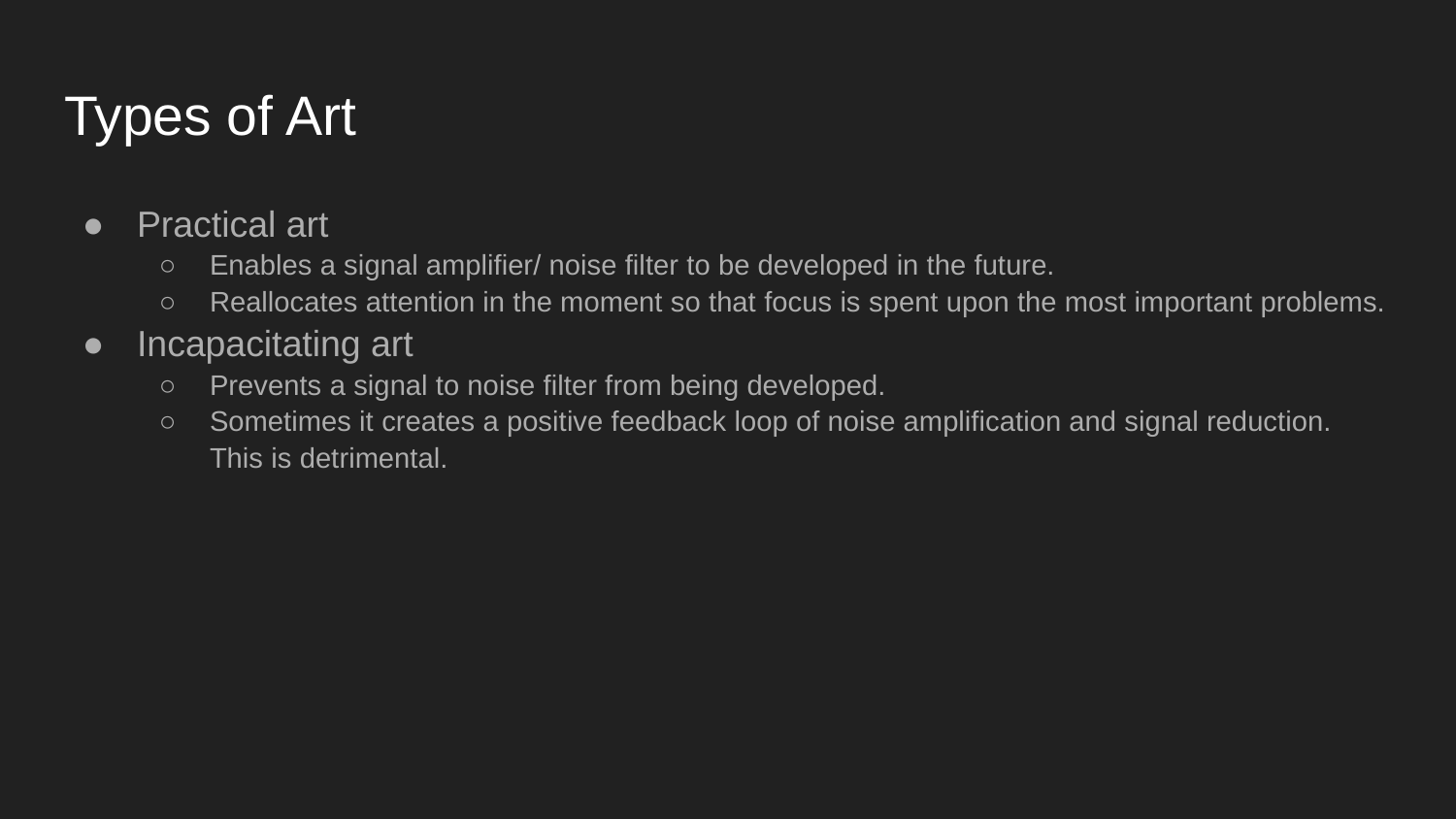

# Types of Art
Practical art
Enables a signal amplifier/ noise filter to be developed in the future.
Reallocates attention in the moment so that focus is spent upon the most important problems.
Incapacitating art
Prevents a signal to noise filter from being developed.
Sometimes it creates a positive feedback loop of noise amplification and signal reduction. This is detrimental.